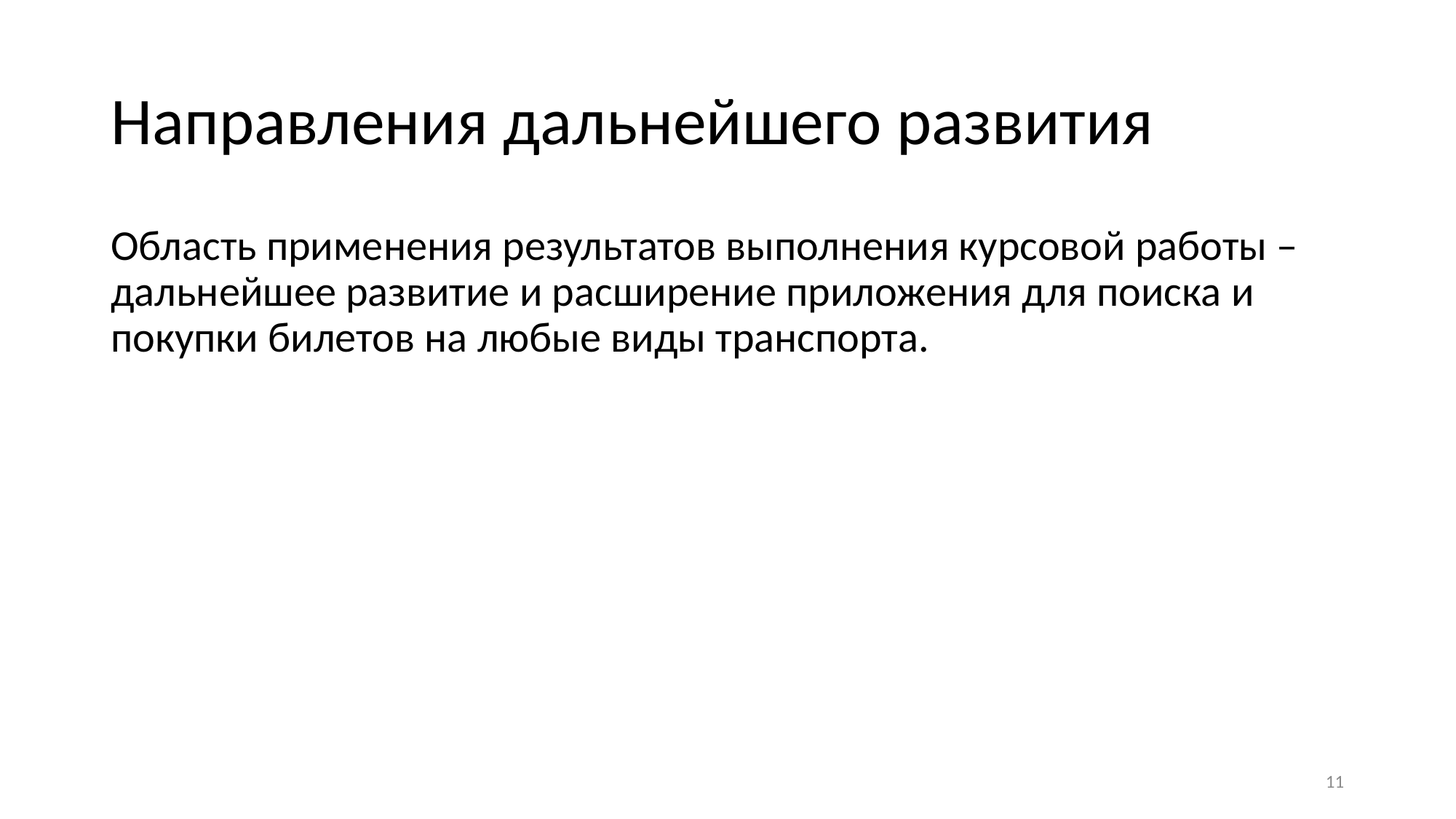

# Направления дальнейшего развития
Область применения результатов выполнения курсовой работы – дальнейшее развитие и расширение приложения для поиска и покупки билетов на любые виды транспорта.
11